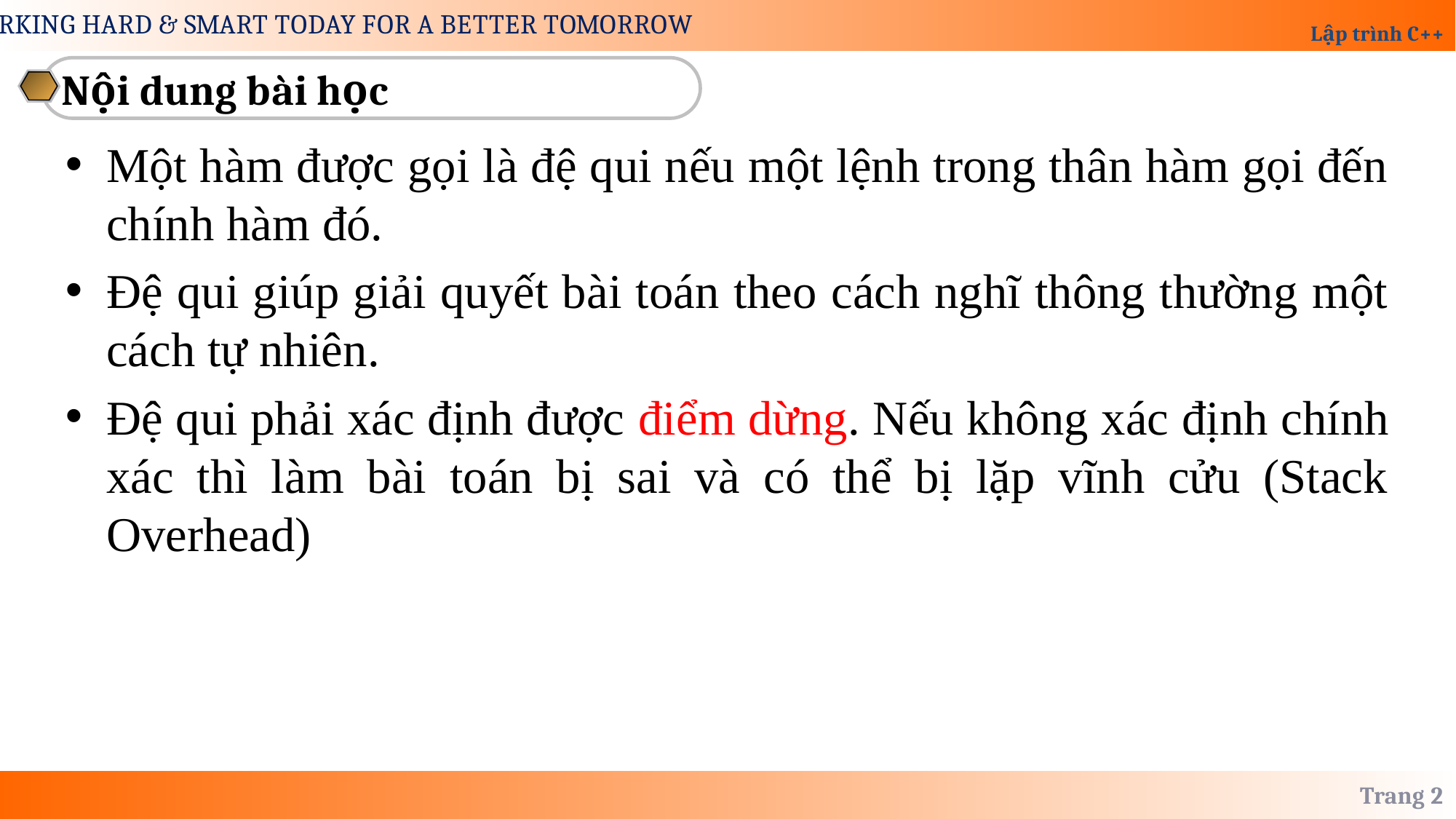

Nội dung bài học

Một hàm được gọi là đệ qui nếu một lệnh trong thân hàm gọi đến chính hàm đó.
Đệ qui giúp giải quyết bài toán theo cách nghĩ thông thường một cách tự nhiên.
Đệ qui phải xác định được điểm dừng. Nếu không xác định chính xác thì làm bài toán bị sai và có thể bị lặp vĩnh cửu (Stack Overhead)

Trang 2